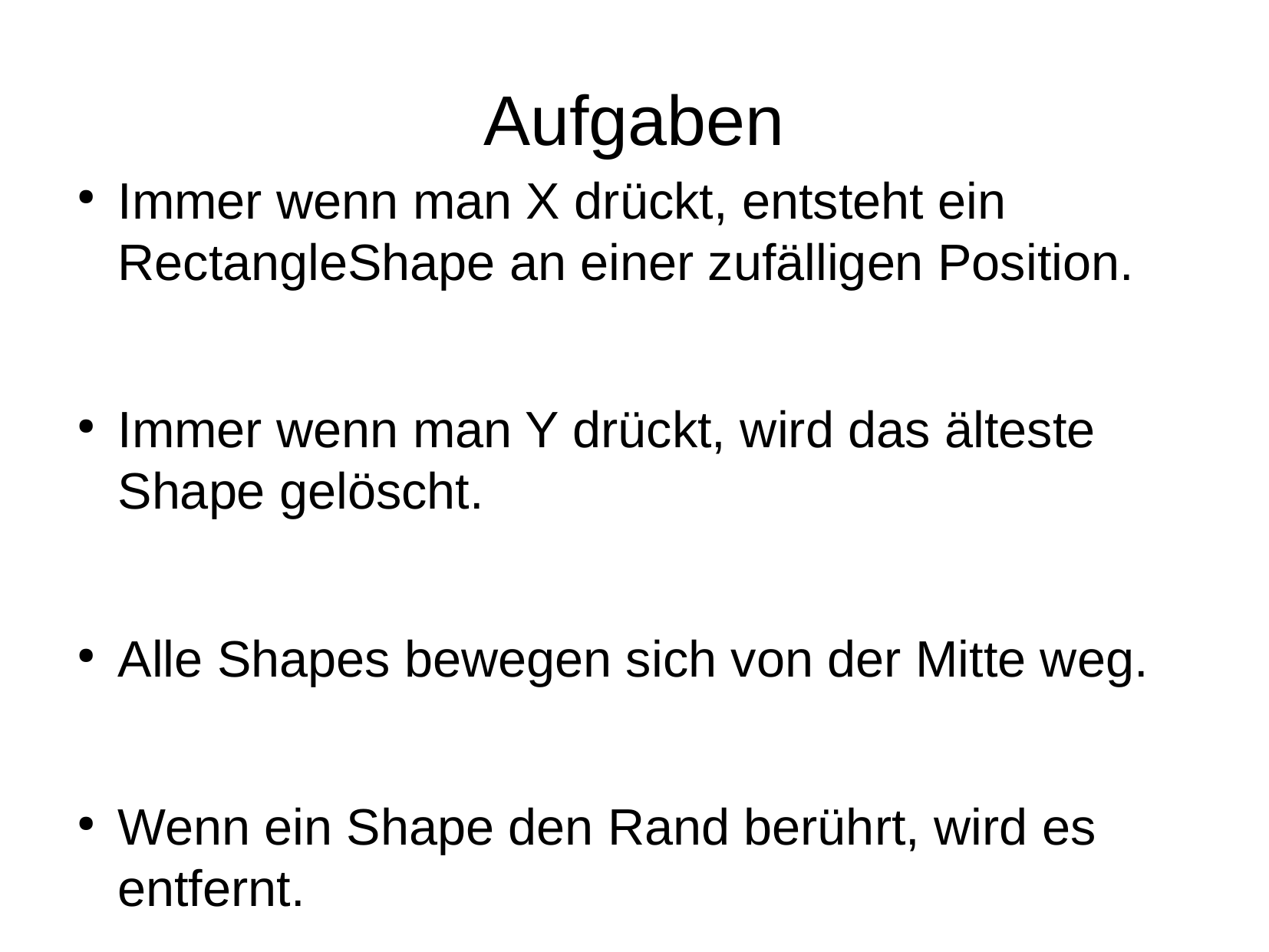

# Aufgaben
Immer wenn man X drückt, entsteht ein RectangleShape an einer zufälligen Position.

Immer wenn man Y drückt, wird das älteste Shape gelöscht.

Alle Shapes bewegen sich von der Mitte weg.

Wenn ein Shape den Rand berührt, wird es entfernt.